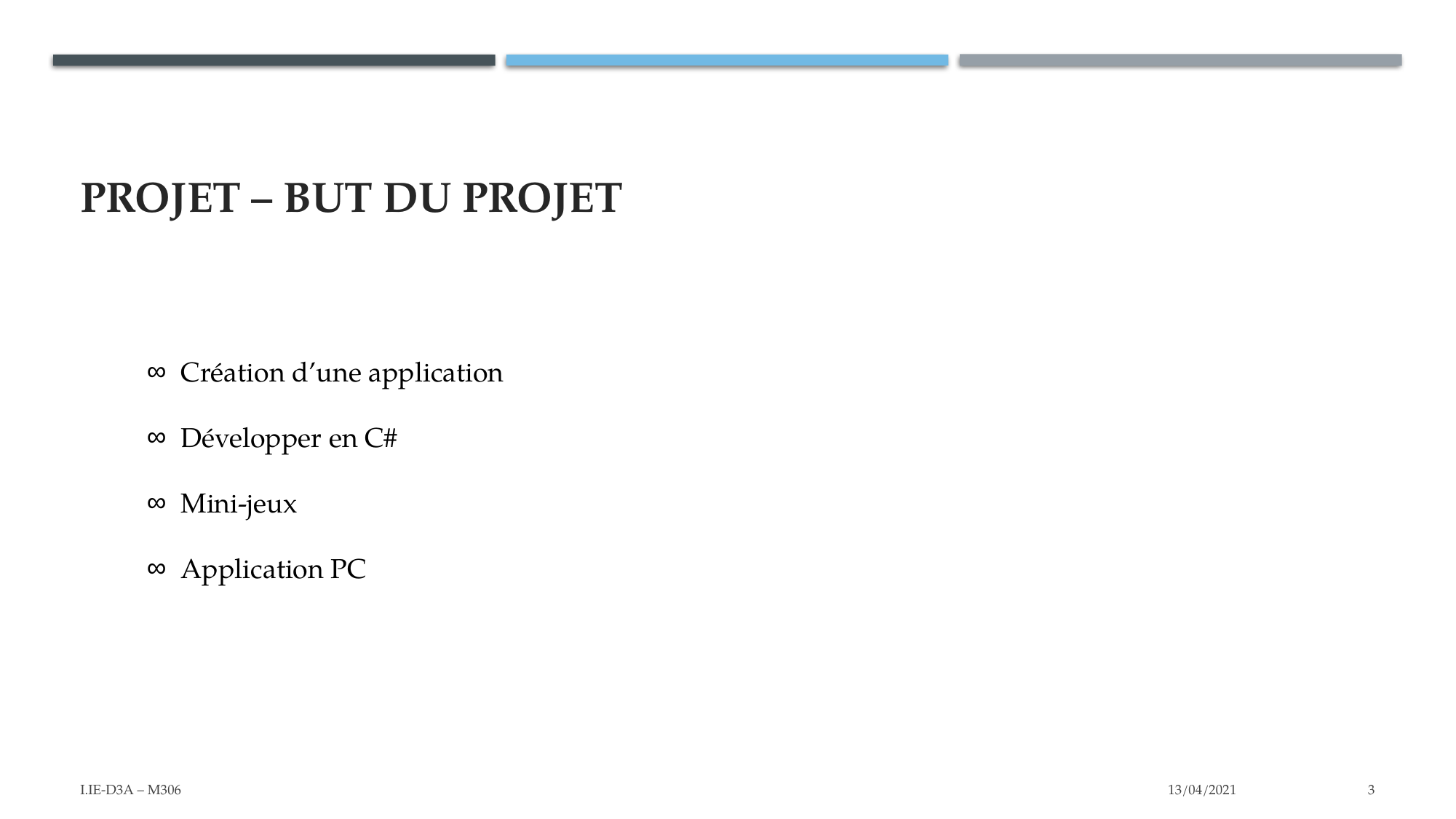

# Projet – but du projet

Création d’une application

Développer en C#

Mini-jeux

Application PC

I.IE-D3a – M306
13/04/2021
3